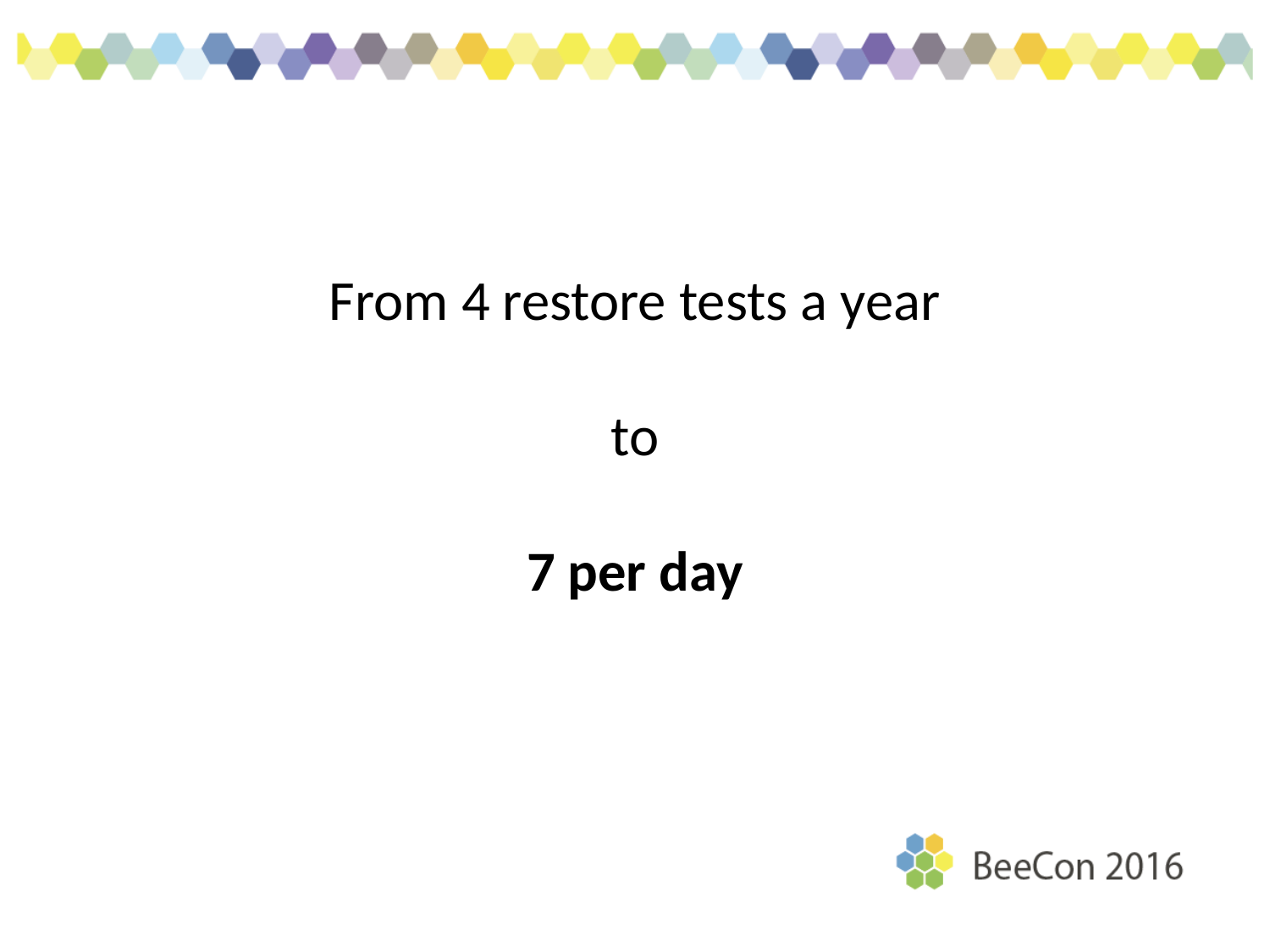

From 4 restore tests a year

to

7 per day